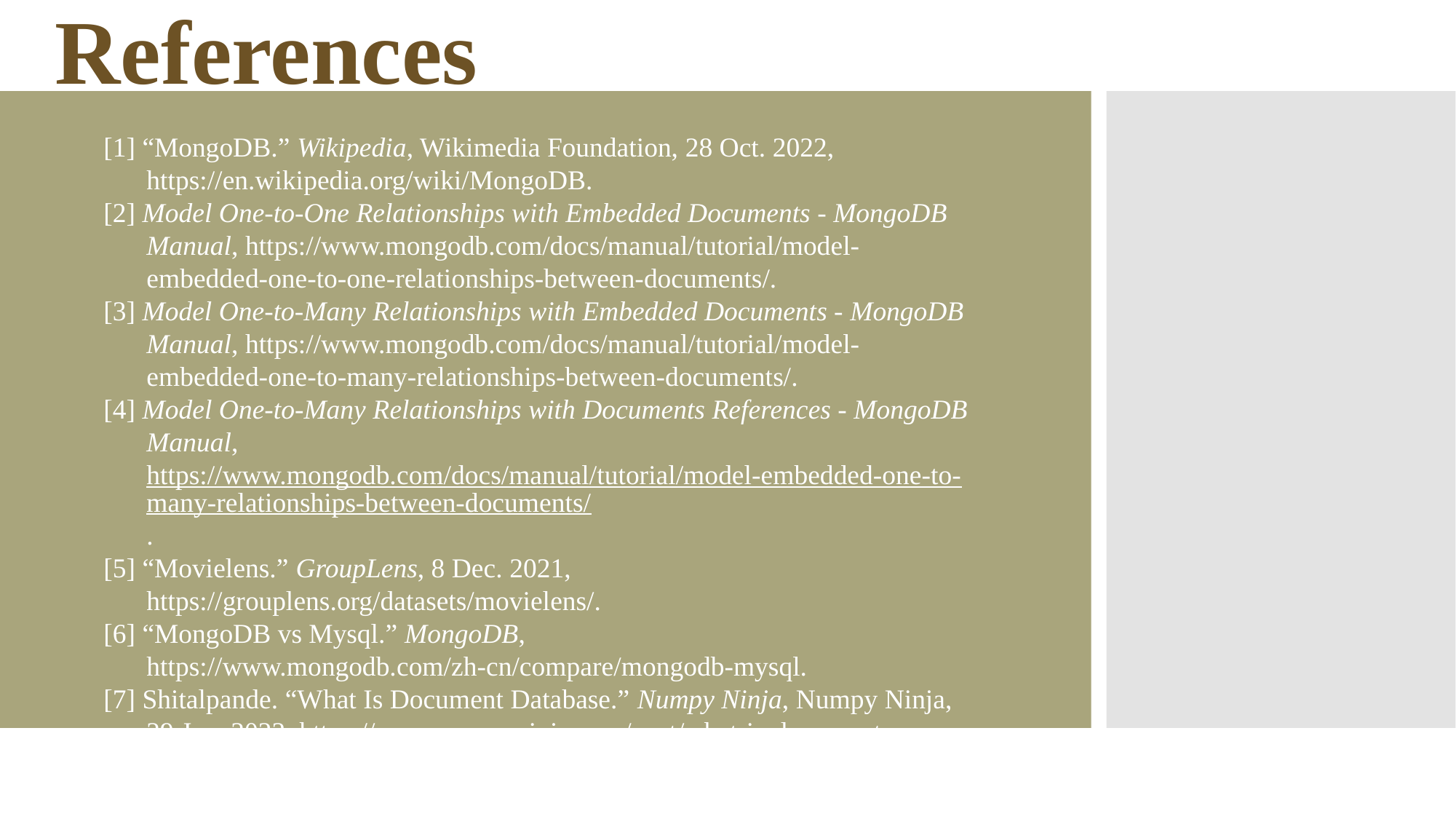

References

[1] “MongoDB.” Wikipedia, Wikimedia Foundation, 28 Oct. 2022, https://en.wikipedia.org/wiki/MongoDB.
[2] Model One-to-One Relationships with Embedded Documents - MongoDB Manual, https://www.mongodb.com/docs/manual/tutorial/model-embedded-one-to-one-relationships-between-documents/.
[3] Model One-to-Many Relationships with Embedded Documents - MongoDB Manual, https://www.mongodb.com/docs/manual/tutorial/model-embedded-one-to-many-relationships-between-documents/.
[4] Model One-to-Many Relationships with Documents References - MongoDB Manual, https://www.mongodb.com/docs/manual/tutorial/model-embedded-one-to-many-relationships-between-documents/.
[5] “Movielens.” GroupLens, 8 Dec. 2021, https://grouplens.org/datasets/movielens/.
[6] “MongoDB vs Mysql.” MongoDB, https://www.mongodb.com/zh-cn/compare/mongodb-mysql.
[7] Shitalpande. “What Is Document Database.” Numpy Ninja, Numpy Ninja, 29 Jan. 2022, https://www.numpyninja.com/post/what-is-document-database.